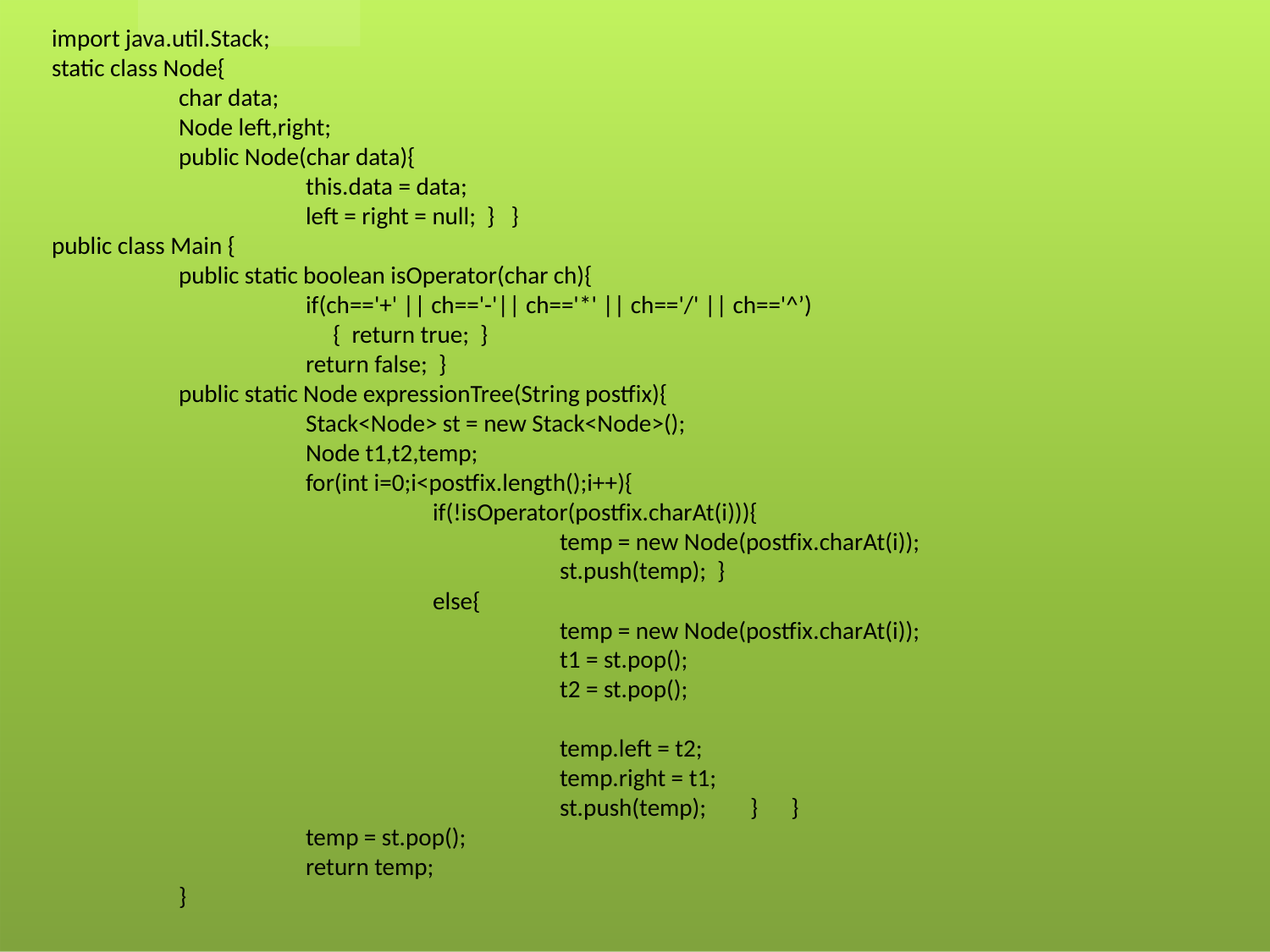

import java.util.Stack;
static class Node{
	char data;
	Node left,right;
	public Node(char data){
		this.data = data;
		left = right = null;  }   }
public class Main {
	public static boolean isOperator(char ch){
		if(ch=='+' || ch=='-'|| ch=='*' || ch=='/' || ch=='^’)
		     {  return true;  }
		return false;  }
	public static Node expressionTree(String postfix){
		Stack<Node> st = new Stack<Node>();
		Node t1,t2,temp;
		for(int i=0;i<postfix.length();i++){
			if(!isOperator(postfix.charAt(i))){
				temp = new Node(postfix.charAt(i));
				st.push(temp);  }
			else{
				temp = new Node(postfix.charAt(i));
				t1 = st.pop();
				t2 = st.pop();

				temp.left = t2;
				temp.right = t1;
				st.push(temp);        }      }
		temp = st.pop();
		return temp;
	}